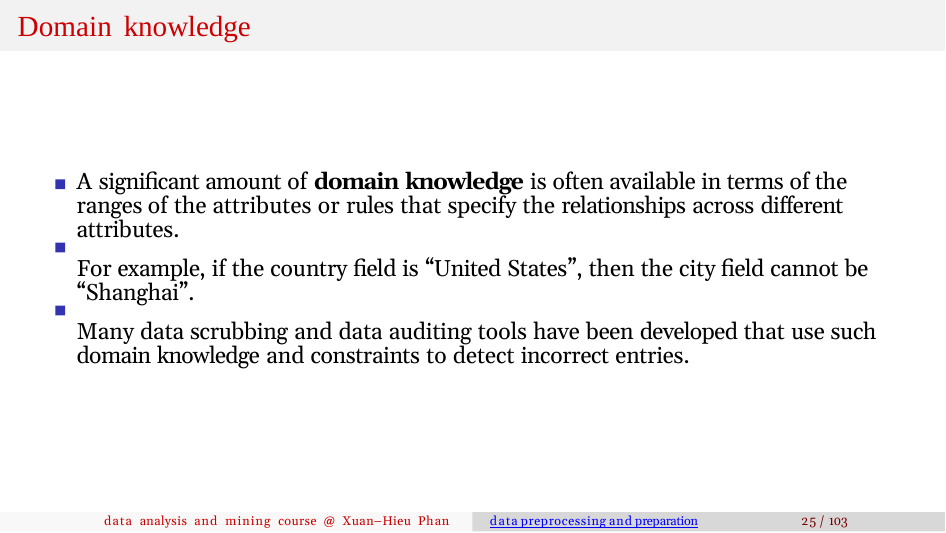

# Domain knowledge
A significant amount of domain knowledge is often available in terms of the ranges of the attributes or rules that specify the relationships across different attributes.
For example, if the country field is “United States”, then the city field cannot be “Shanghai”.
Many data scrubbing and data auditing tools have been developed that use such domain knowledge and constraints to detect incorrect entries.

data analysis and mining course @ Xuan–Hieu Phan
data preprocessing and preparation
25 / 103